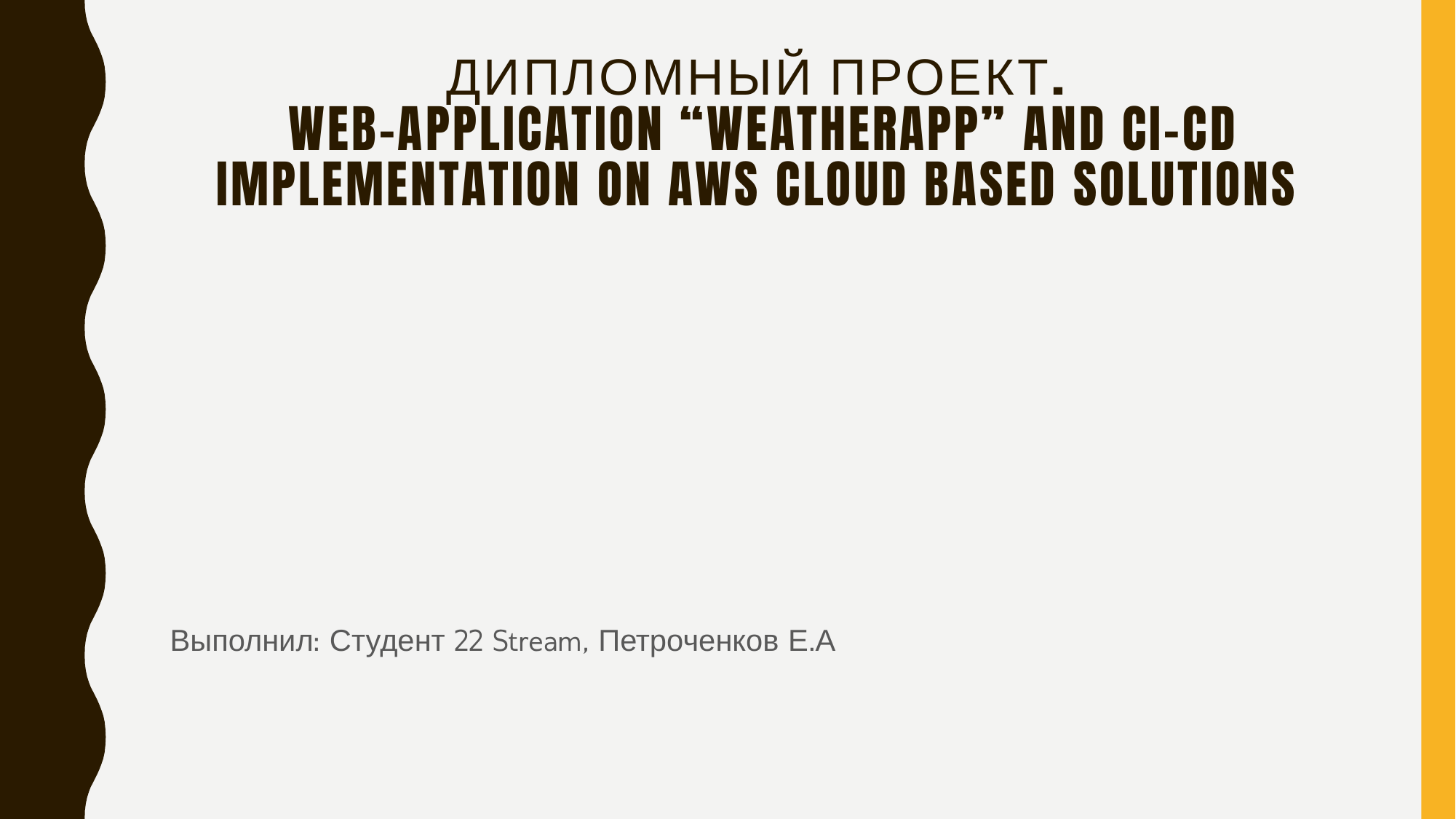

# Дипломный проект. Web-application “WeatherAPP” and CI-CD implementation on AWS Cloud based solutions
Выполнил: Студент 22 Stream, Петроченков Е.А